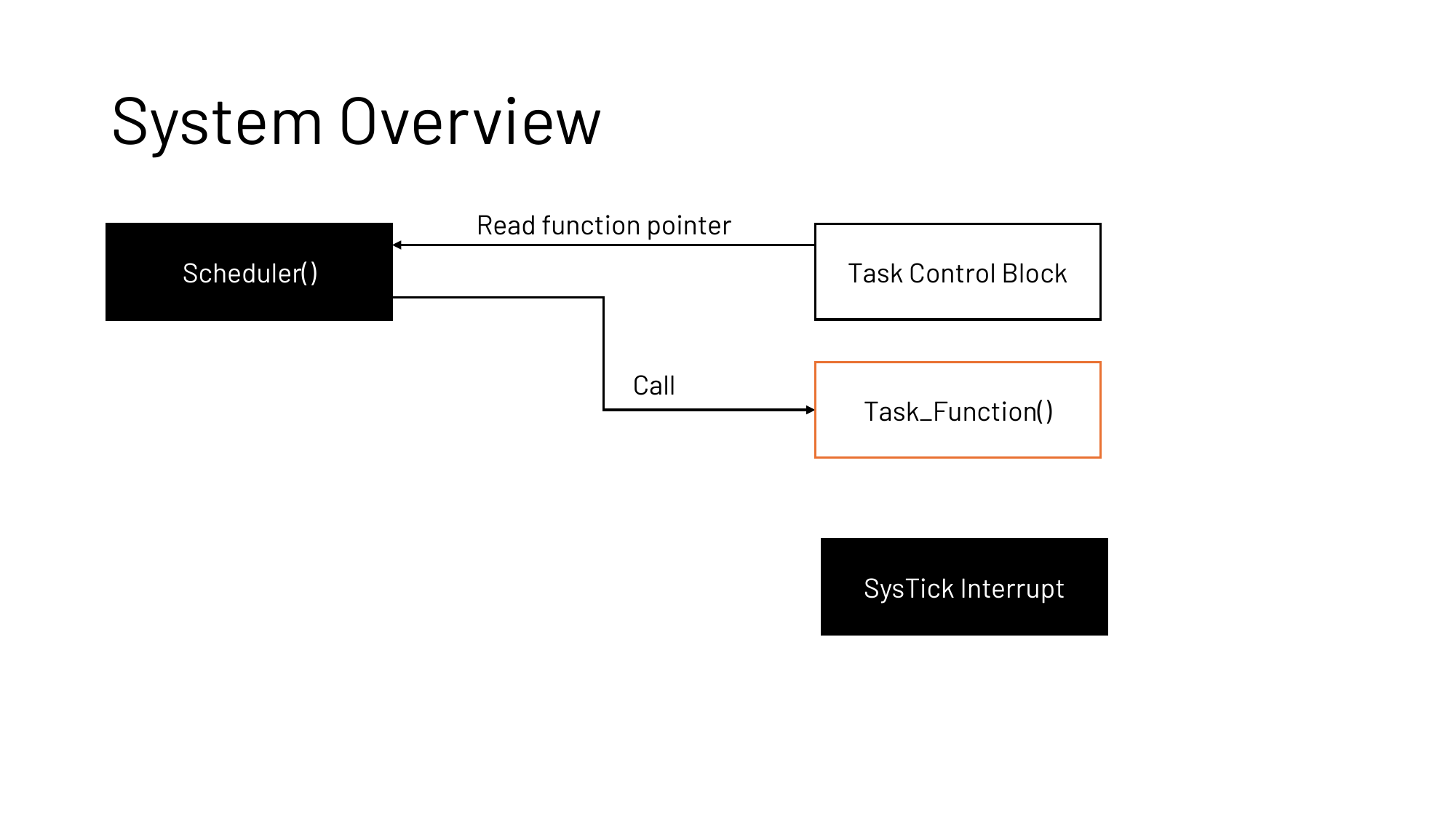

# System Overview
Read function pointer
Task Control Block
Scheduler()
Call
Task_Function()
SysTick Interrupt